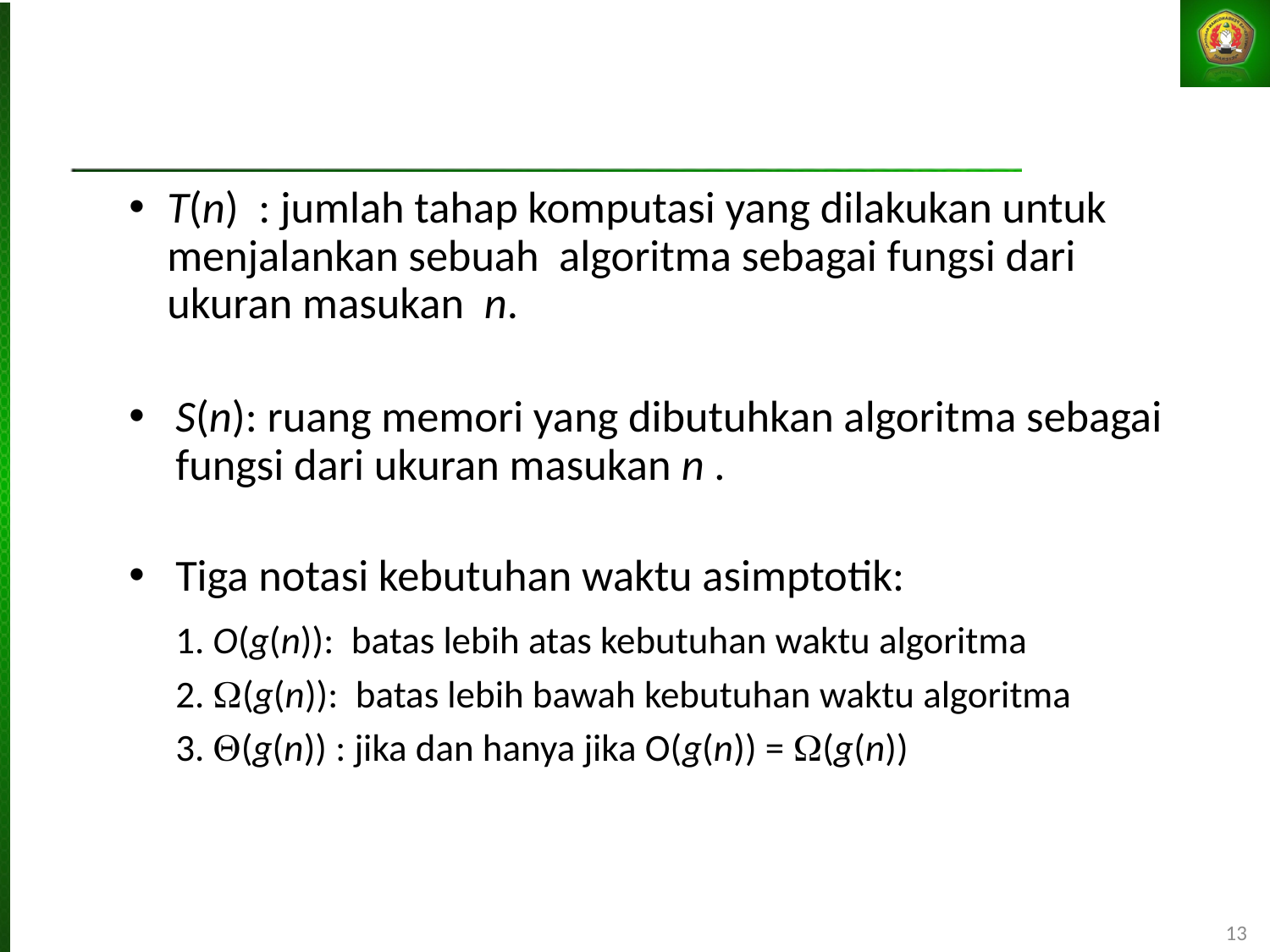

T(n)  : jumlah tahap komputasi yang dilakukan untuk menjalankan sebuah  algoritma sebagai fungsi dari ukuran masukan  n.

S(n): ruang memori yang dibutuhkan algoritma sebagai fungsi dari ukuran masukan n .

Tiga notasi kebutuhan waktu asimptotik:
	1. O(g(n)):  batas lebih atas kebutuhan waktu algoritma
	2. Ω(g(n)):  batas lebih bawah kebutuhan waktu algoritma
	3. Θ(g(n)) : jika dan hanya jika O(g(n)) = Ω(g(n))

13